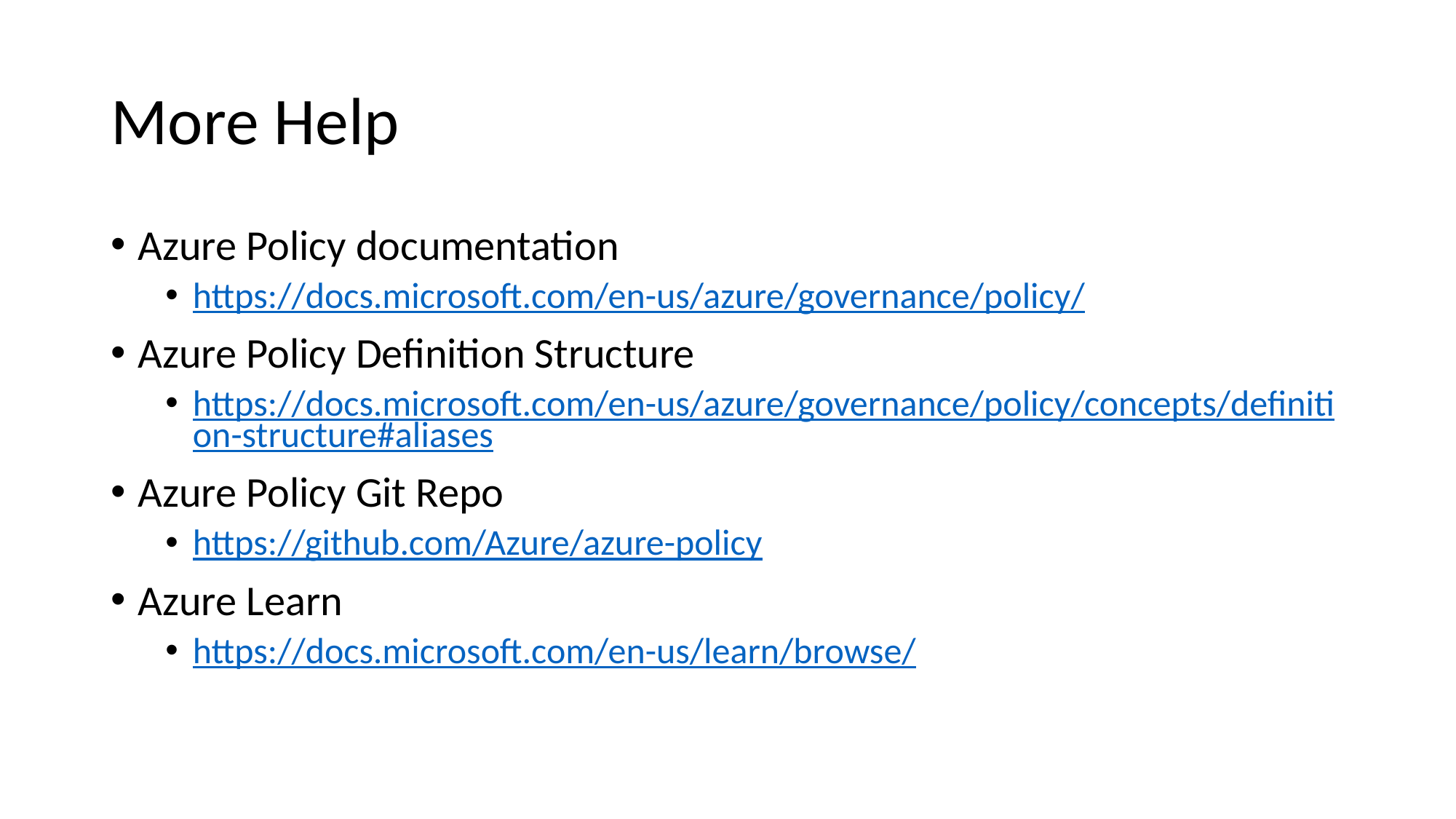

# More Help
Azure Policy documentation
https://docs.microsoft.com/en-us/azure/governance/policy/
Azure Policy Definition Structure
https://docs.microsoft.com/en-us/azure/governance/policy/concepts/definition-structure#aliases
Azure Policy Git Repo
https://github.com/Azure/azure-policy
Azure Learn
https://docs.microsoft.com/en-us/learn/browse/